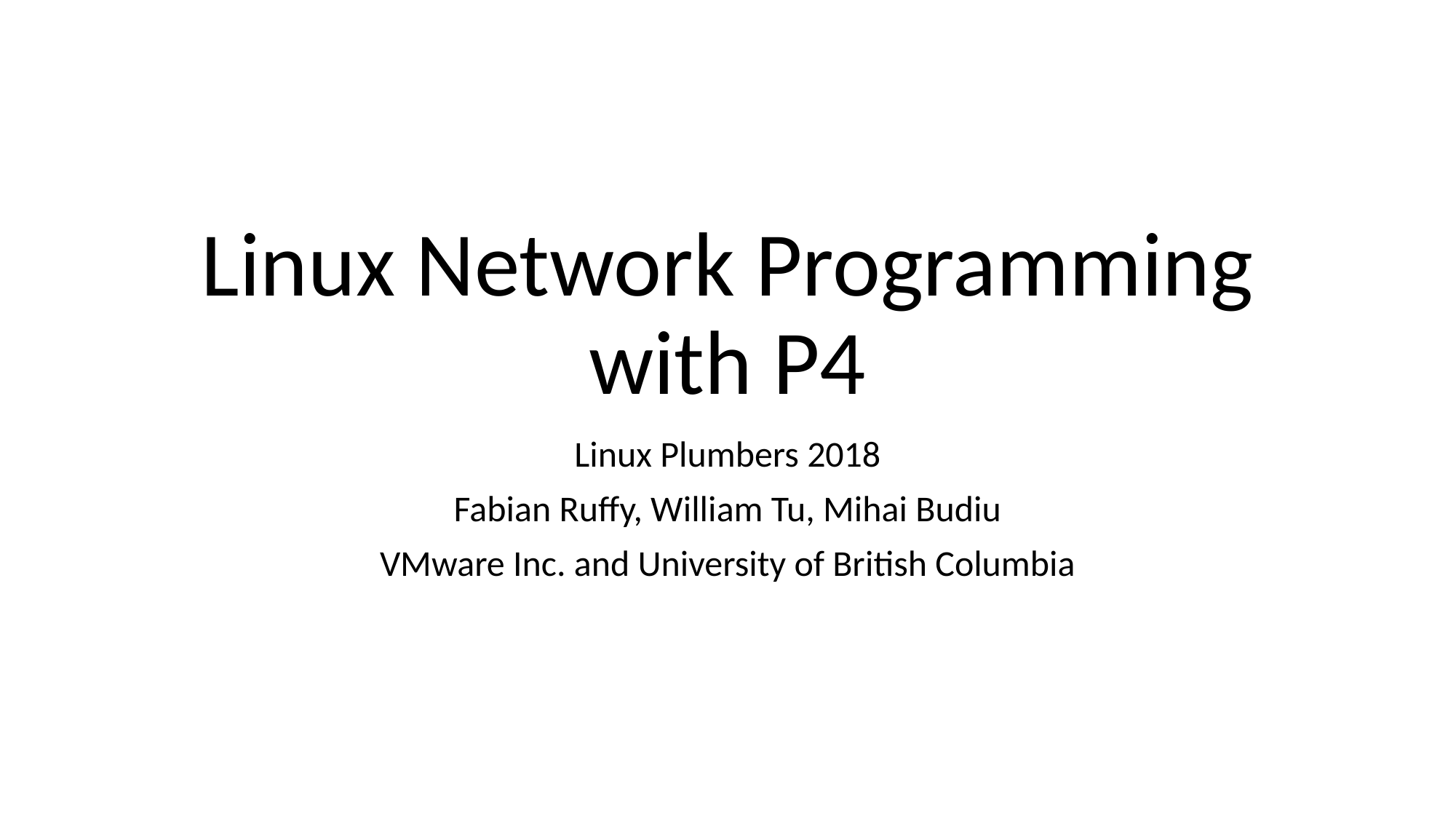

# Linux Network Programming with P4
Linux Plumbers 2018
Fabian Ruffy, William Tu, Mihai Budiu
VMware Inc. and University of British Columbia